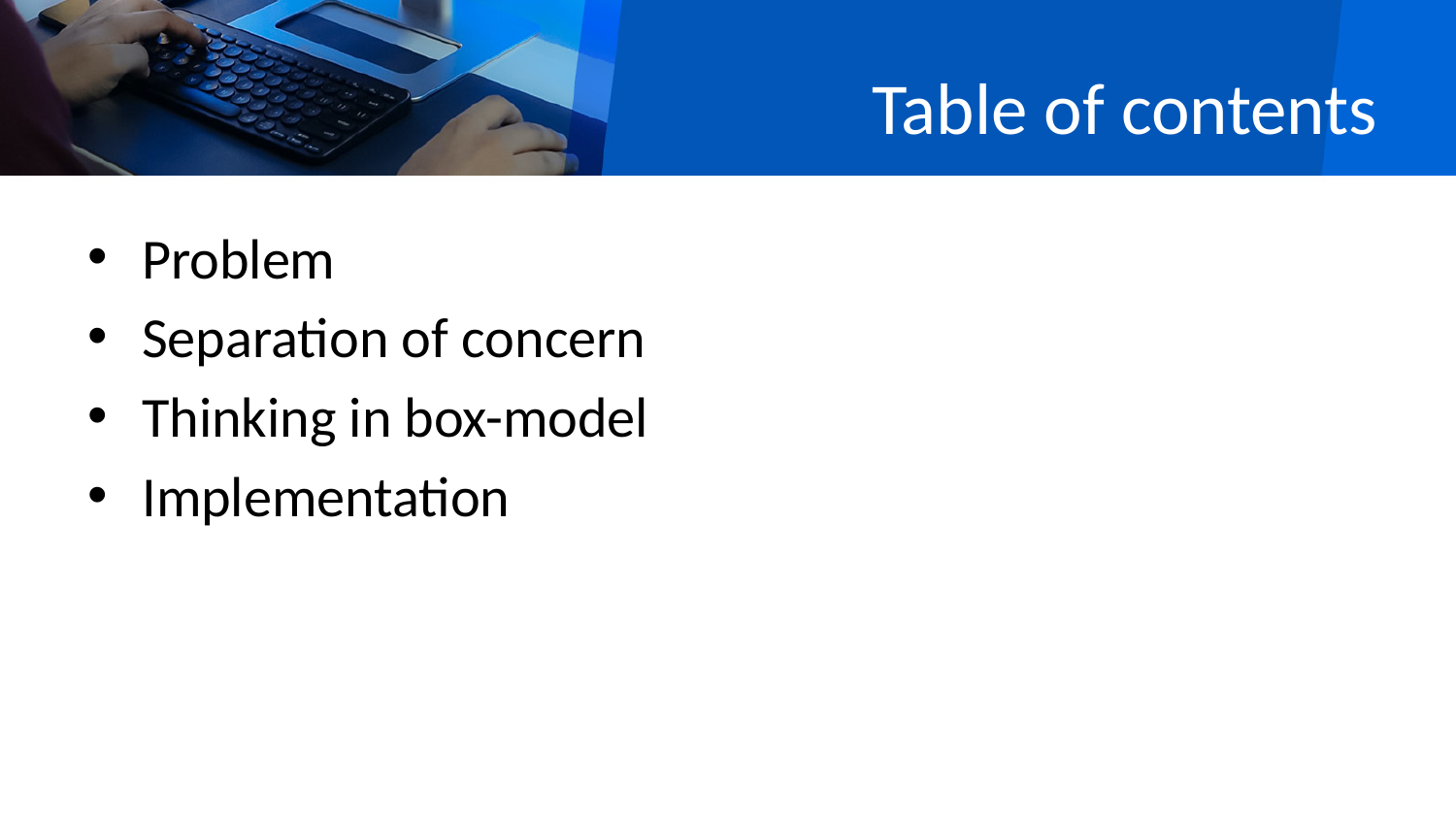

# Table of contents
Problem
Separation of concern
Thinking in box-model
Implementation